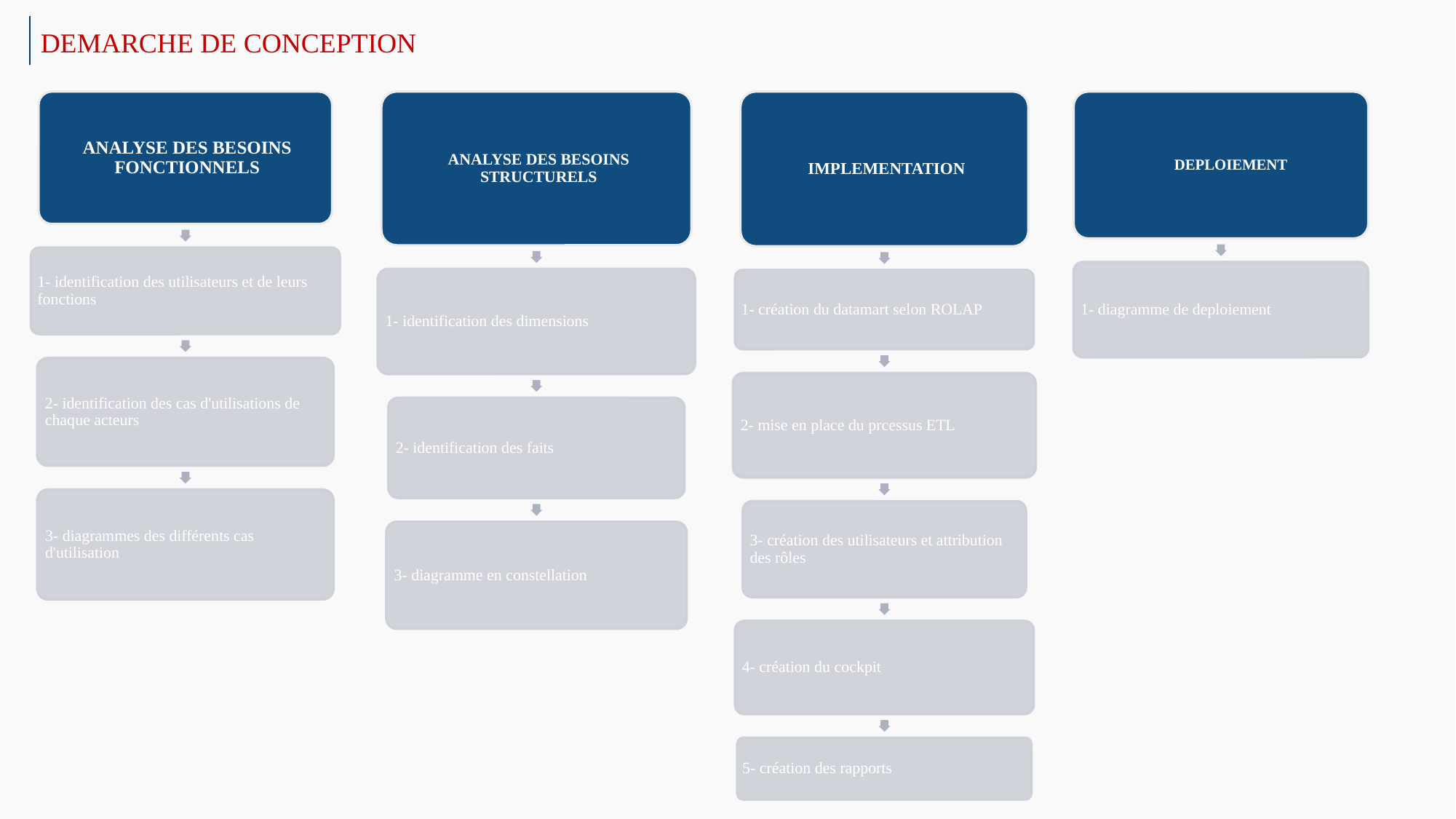

DEMARCHE DE CONCEPTION
ANALYSE DES BESOINS FONCTIONNELS
1- identification des utilisateurs et de leurs fonctions
2- identification des cas d'utilisations de chaque acteurs
3- diagrammes des différents cas d'utilisation
ANALYSE DES BESOINS STRUCTURELS
1- identification des dimensions
2- identification des faits
3- diagramme en constellation
IMPLEMENTATION
1- création du datamart selon ROLAP
2- mise en place du prcessus ETL
3- création des utilisateurs et attribution des rôles
4- création du cockpit
5- création des rapports
    DEPLOIEMENT
1- diagramme de deploiement